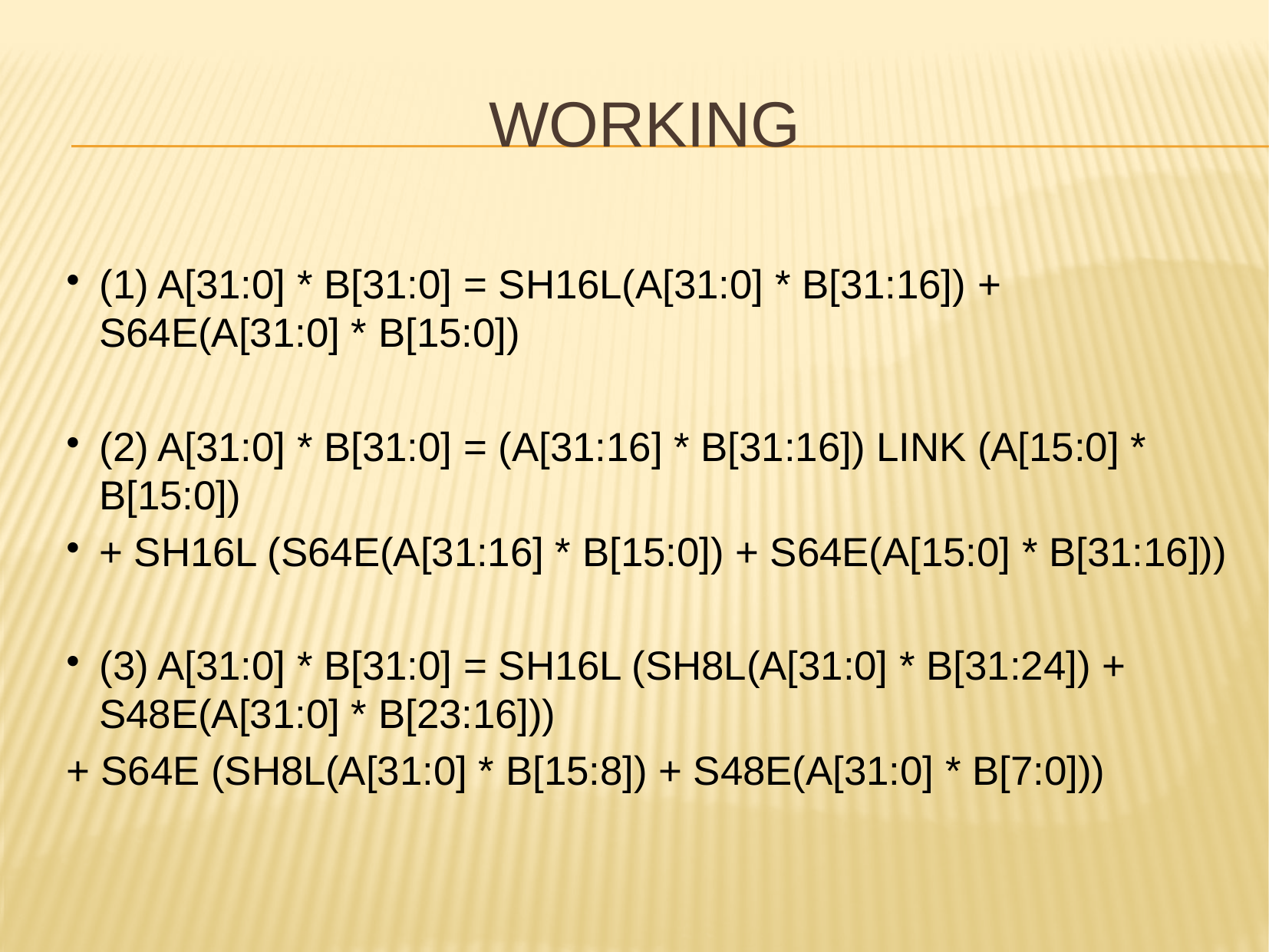

Working

(1) A[31:0] * B[31:0] = SH16L(A[31:0] * B[31:16]) + S64E(A[31:0] * B[15:0])

(2) A[31:0] * B[31:0] = (A[31:16] * B[31:16]) LINK (A[15:0] * B[15:0])
+ SH16L (S64E(A[31:16] * B[15:0]) + S64E(A[15:0] * B[31:16]))

(3) A[31:0] * B[31:0] = SH16L (SH8L(A[31:0] * B[31:24]) + S48E(A[31:0] * B[23:16]))
+ S64E (SH8L(A[31:0] * B[15:8]) + S48E(A[31:0] * B[7:0]))